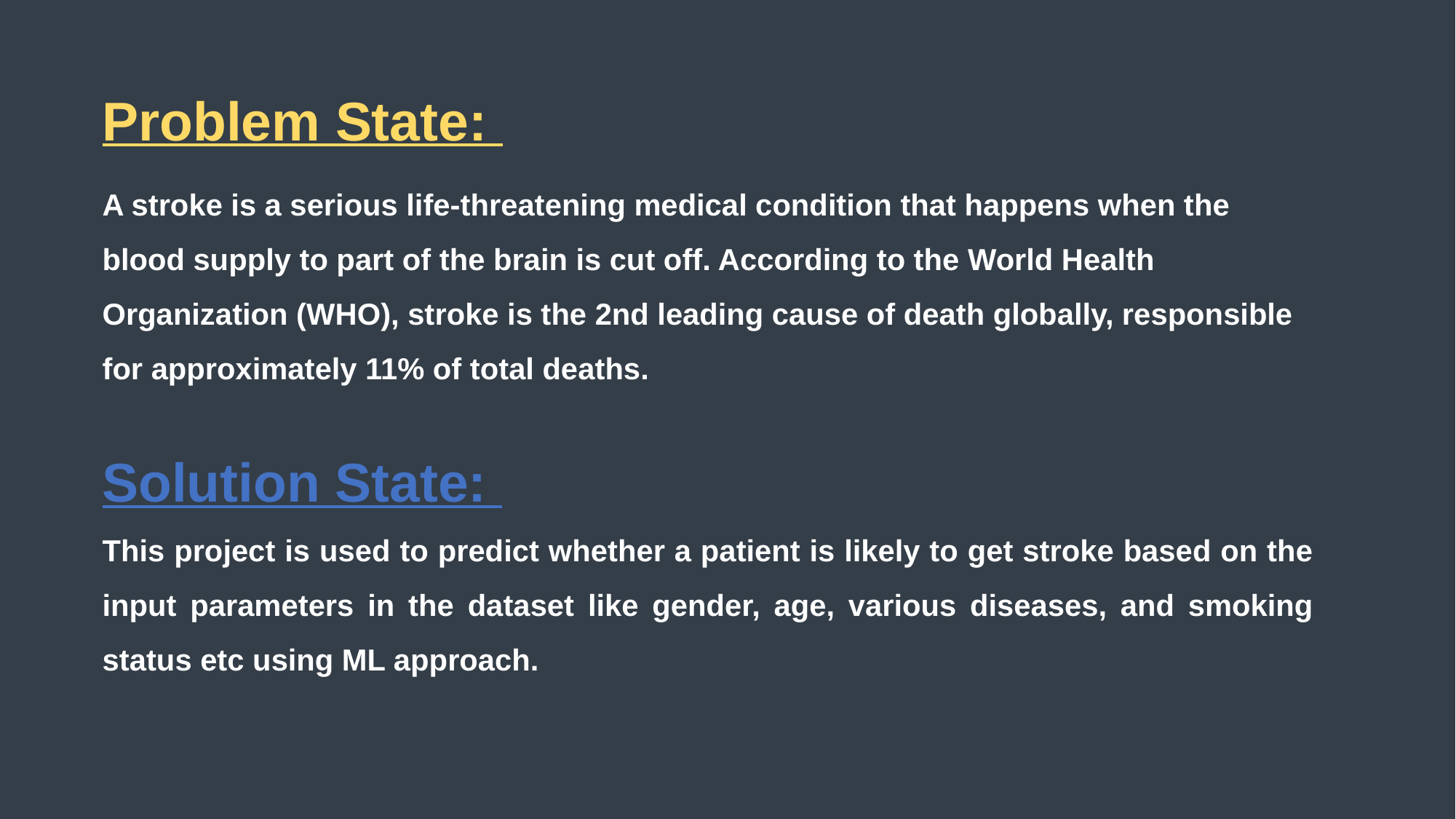

Problem State:

A stroke is a serious life-threatening medical condition that happens when the blood supply to part of the brain is cut off. According to the World Health Organization (WHO), stroke is the 2nd leading cause of death globally, responsible for approximately 11% of total deaths.
Solution State:
This project is used to predict whether a patient is likely to get stroke based on the input parameters in the dataset like gender, age, various diseases, and smoking status etc using ML approach.